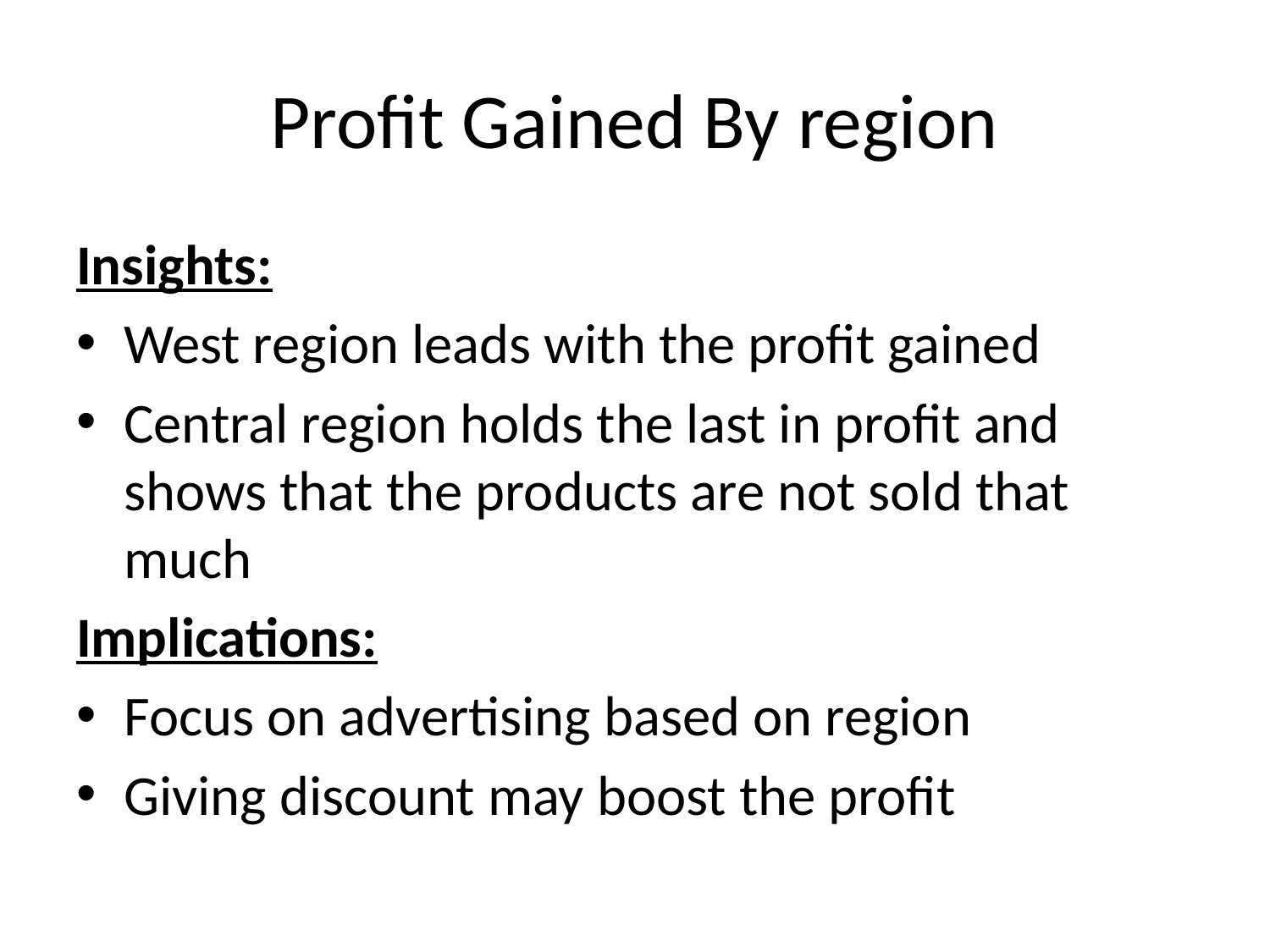

# Profit Gained By region
Insights:
West region leads with the profit gained
Central region holds the last in profit and shows that the products are not sold that much
Implications:
Focus on advertising based on region
Giving discount may boost the profit